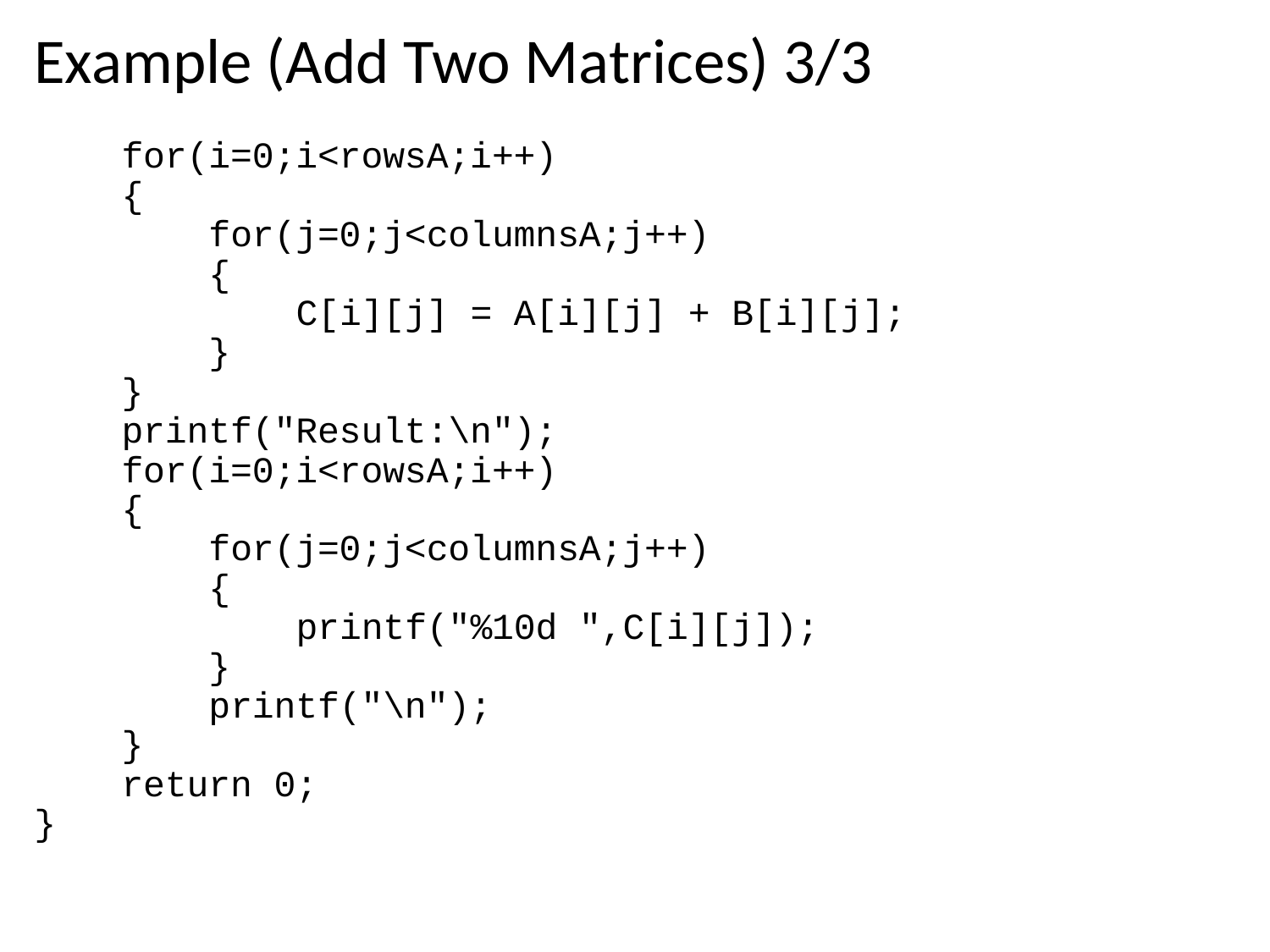

# Example (Add Two Matrices) 3/3
    for(i=0;i<rowsA;i++)
    {
        for(j=0;j<columnsA;j++)
        {
            C[i][j] = A[i][j] + B[i][j];
        }
    }
    printf("Result:\n");
    for(i=0;i<rowsA;i++)
    {
        for(j=0;j<columnsA;j++)
        {
            printf("%10d ",C[i][j]);
        }
        printf("\n");
    }
    return 0;
}